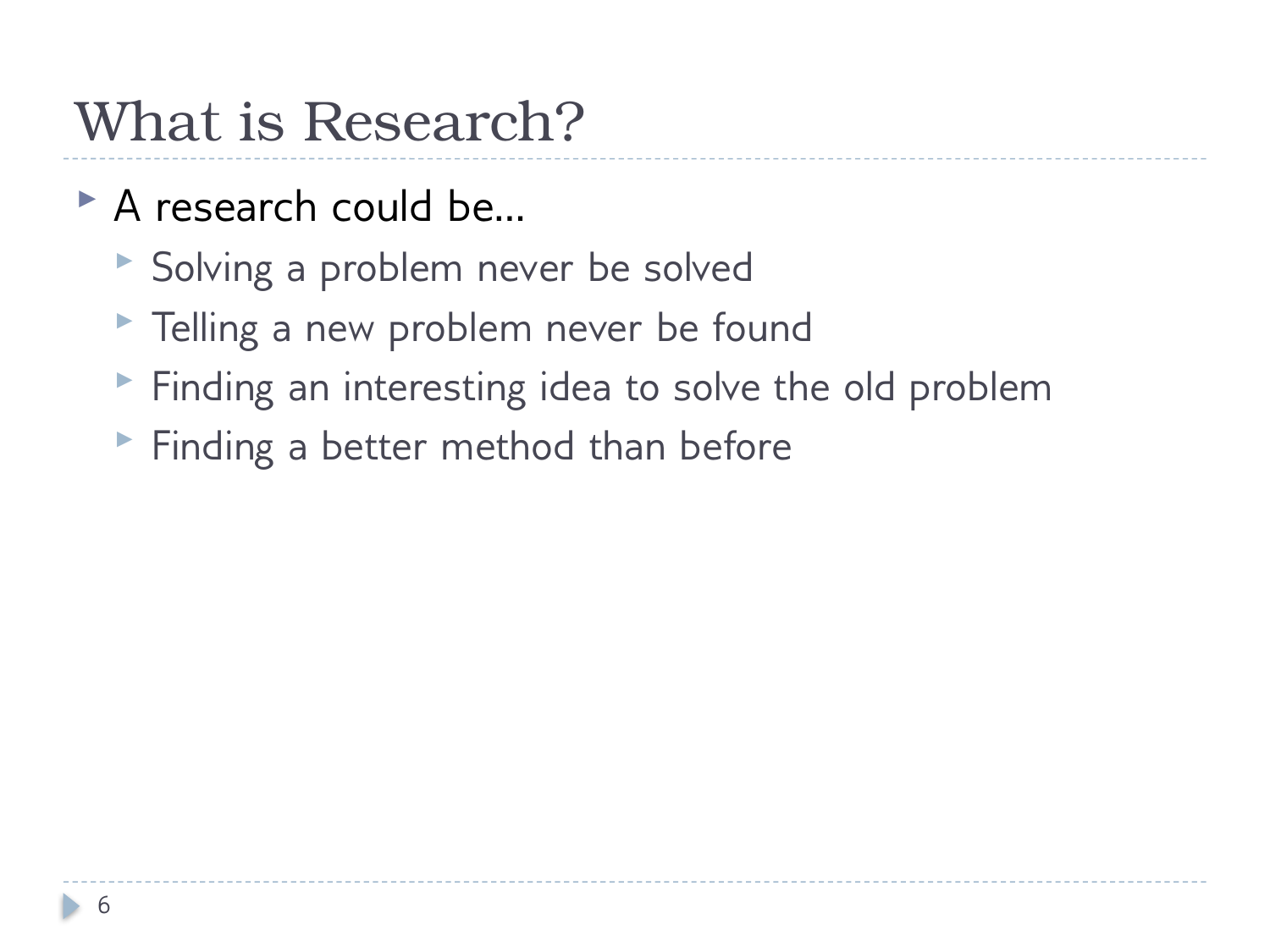

# What is Research?
A research could be…
Solving a problem never be solved
Telling a new problem never be found
Finding an interesting idea to solve the old problem
Finding a better method than before
6